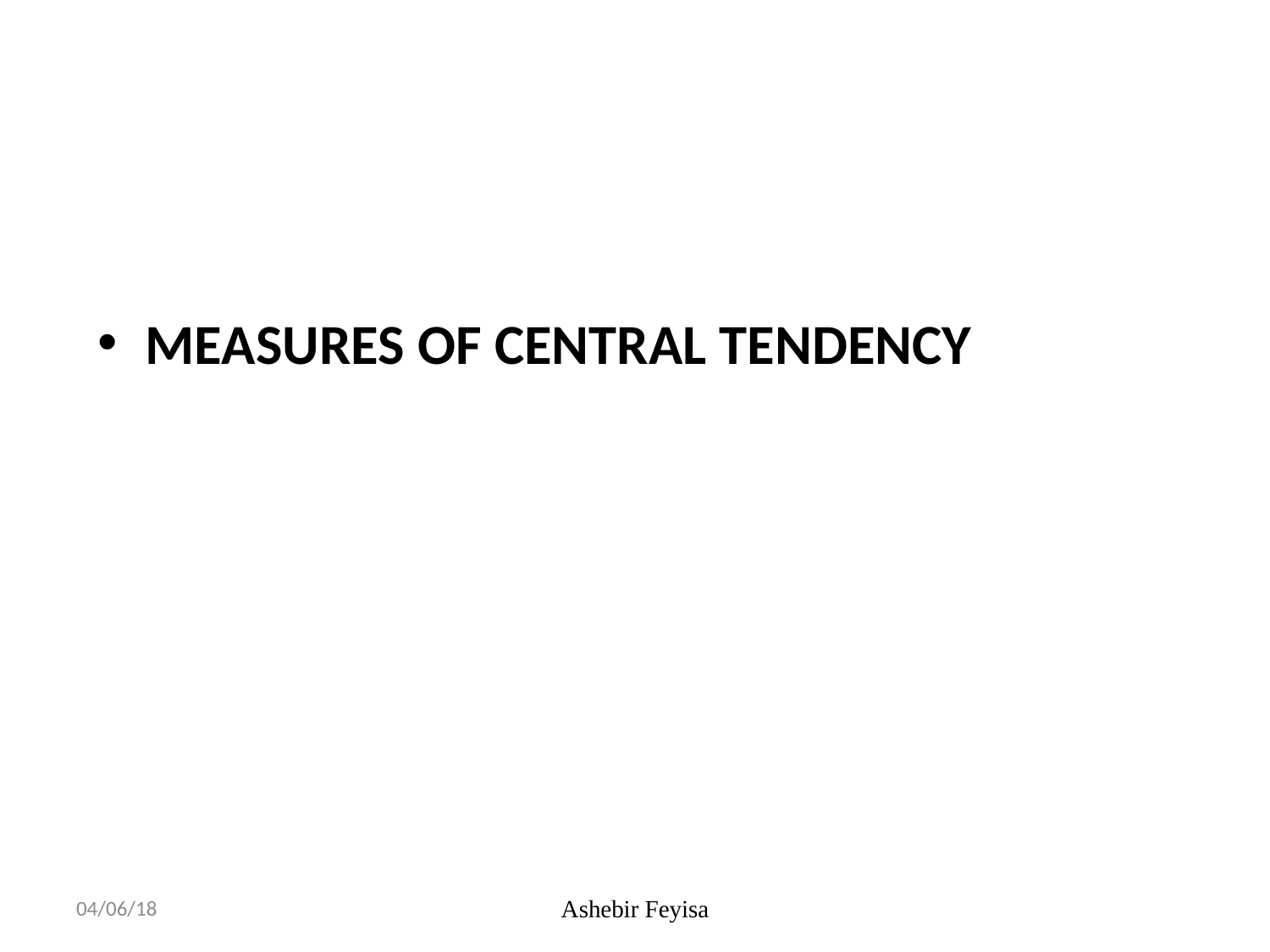

#

MEASURES OF CENTRAL TENDENCY

04/06/18
Ashebir Feyisa